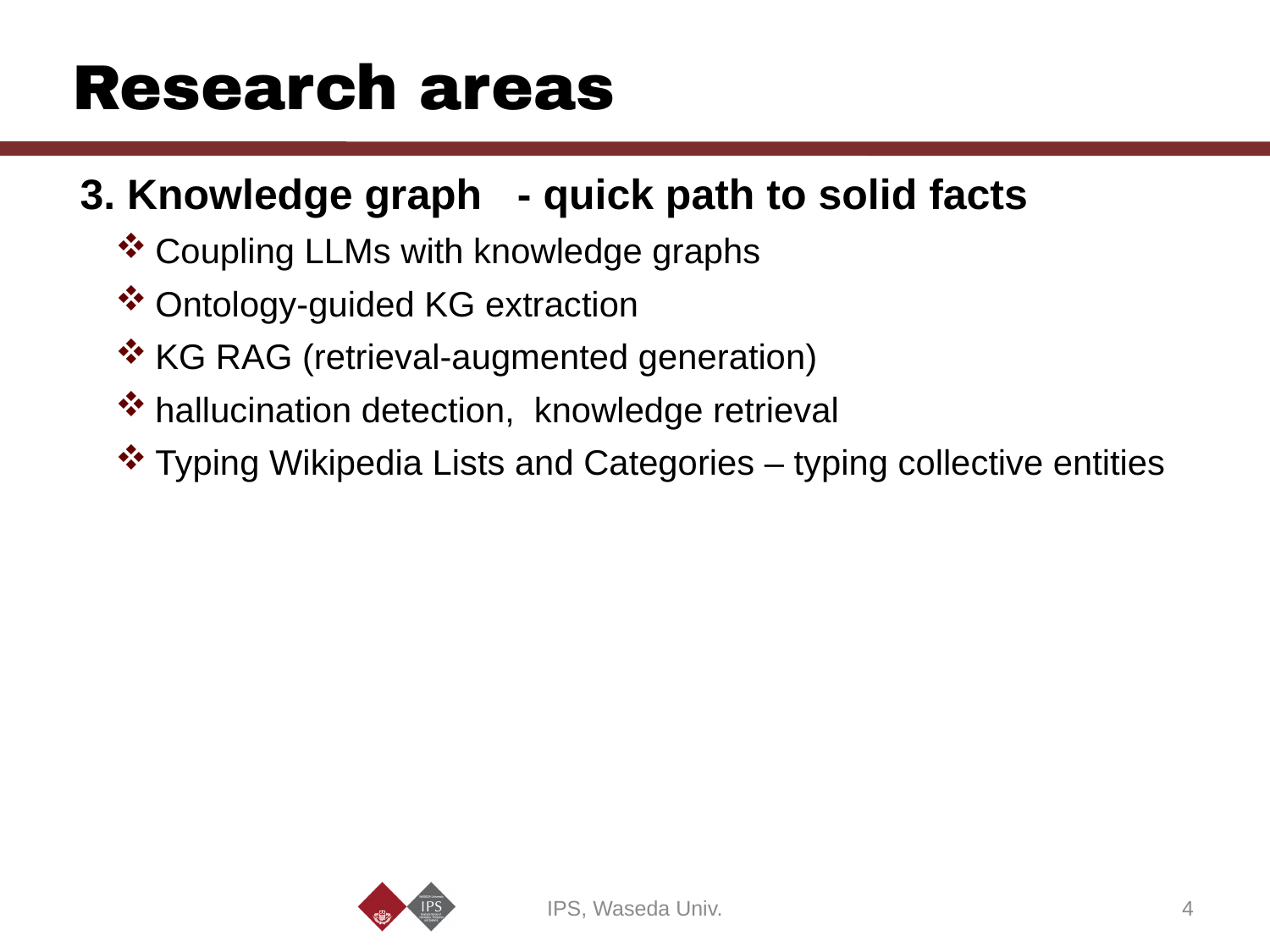

# Research areas
3. Knowledge graph   - quick path to solid facts
Coupling LLMs with knowledge graphs
Ontology-guided KG extraction
KG RAG (retrieval-augmented generation)
hallucination detection,  knowledge retrieval
Typing Wikipedia Lists and Categories – typing collective entities

IPS, Waseda Univ.
4